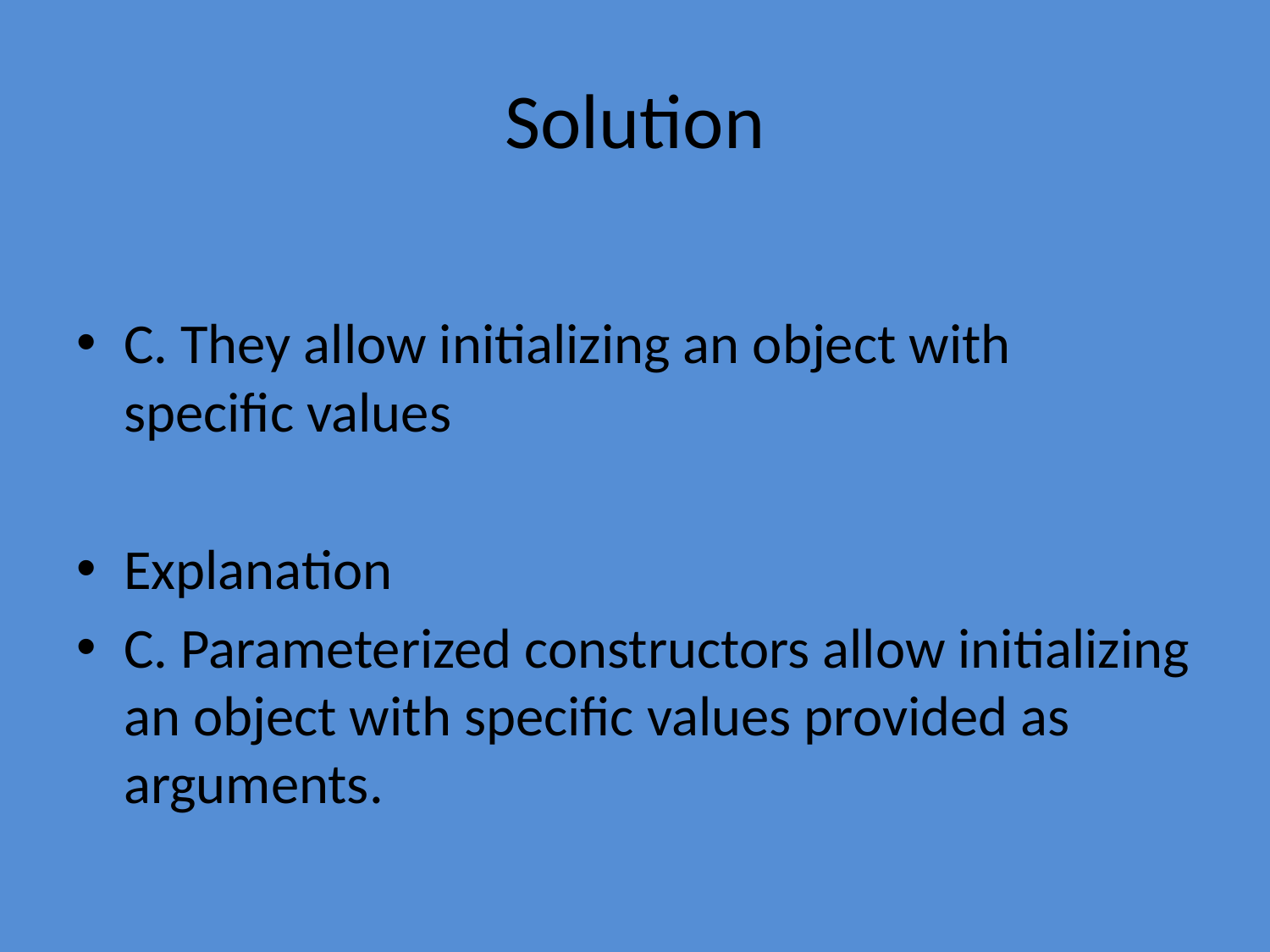

# Solution

C. They allow initializing an object with specific values

Explanation
C. Parameterized constructors allow initializing an object with specific values provided as arguments.